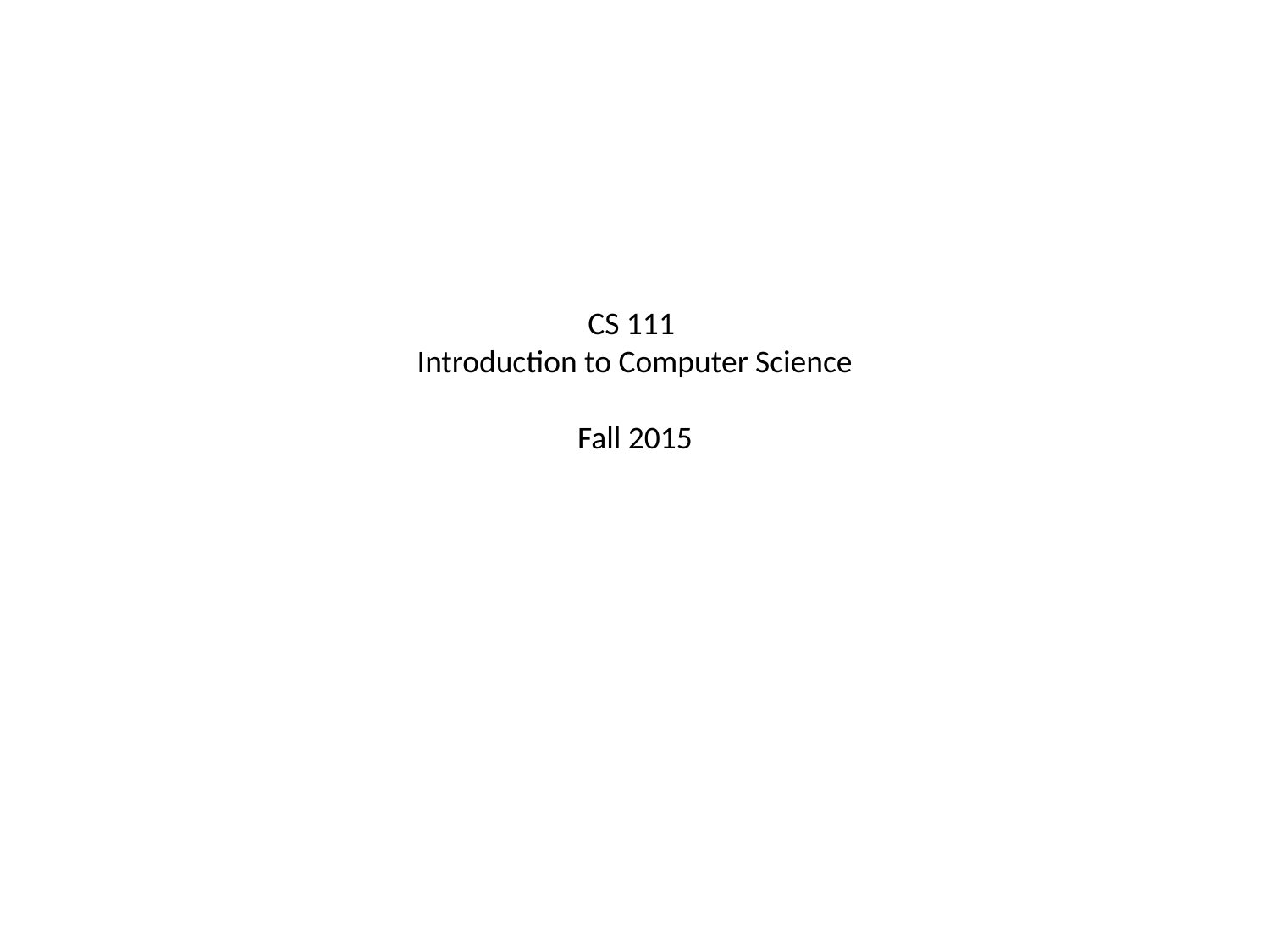

# CS 111 Introduction to Computer Science Fall 2015